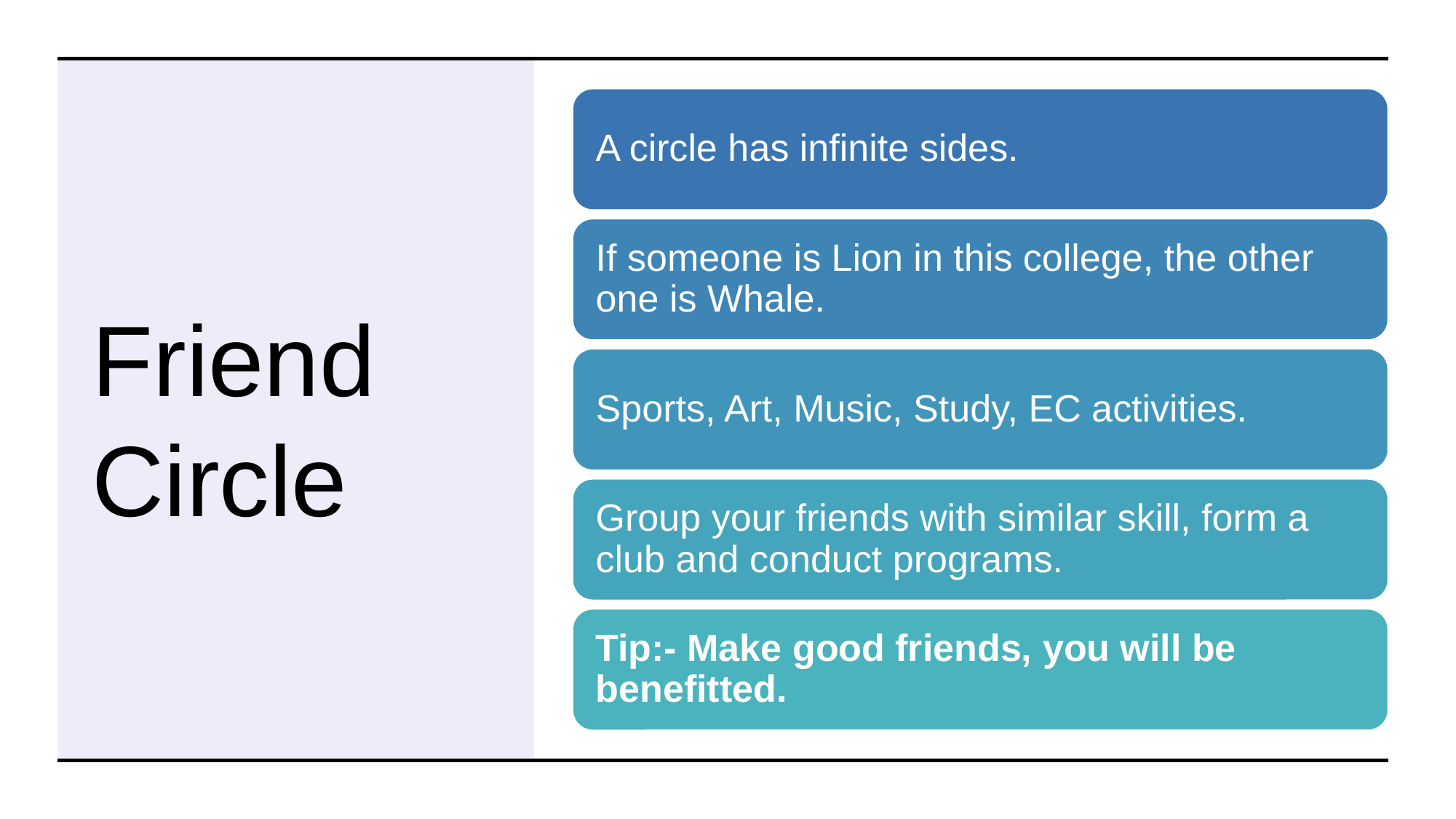

A circle has infinite sides.
If someone is Lion in this college, the other one is Whale.
Sports, Art, Music, Study, EC activities.
Group your friends with similar skill, form a club and conduct programs.
Tip:- Make good friends, you will be benefitted.
# Friend Circle